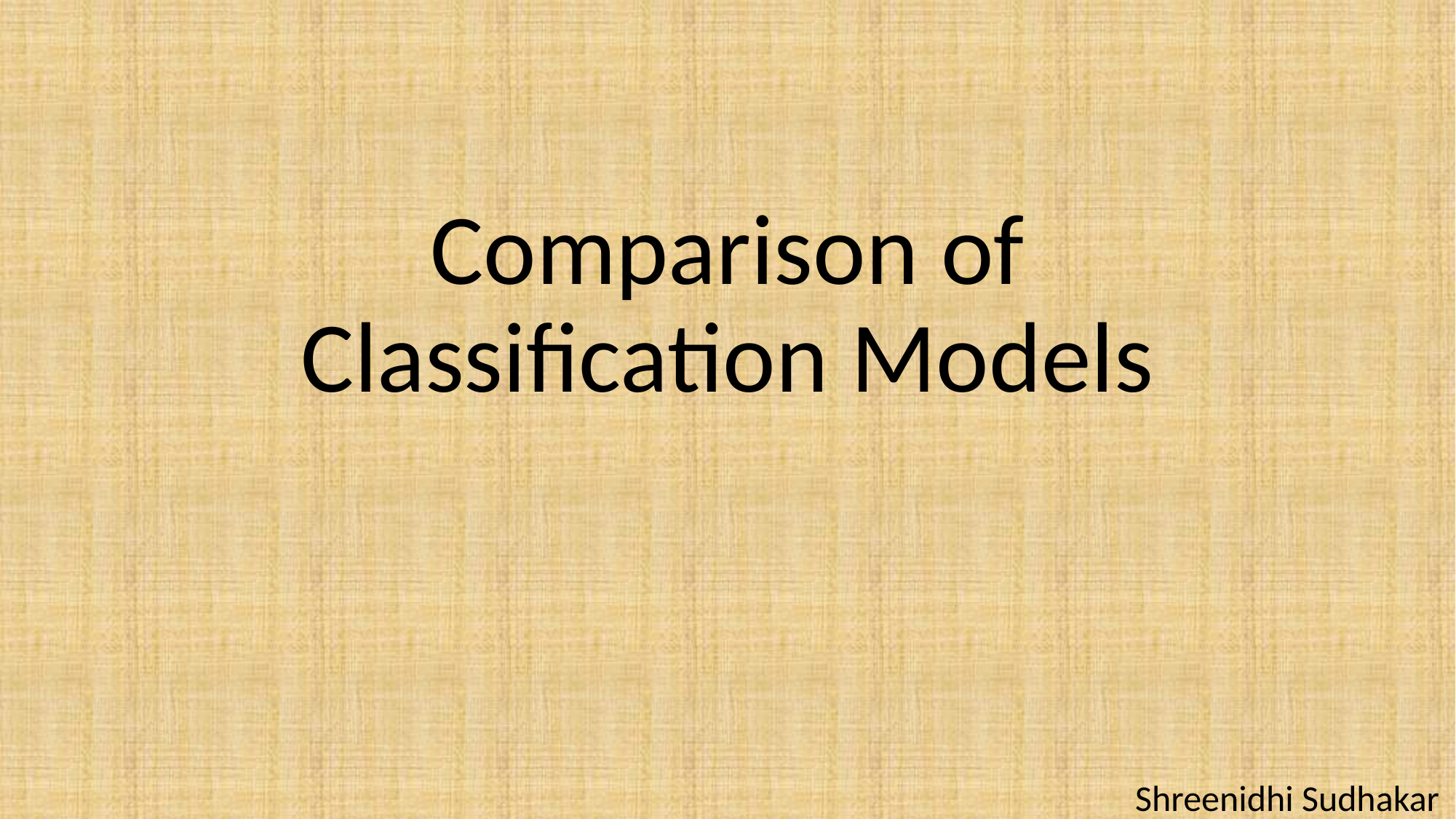

# Comparison of Classification Models
Shreenidhi Sudhakar